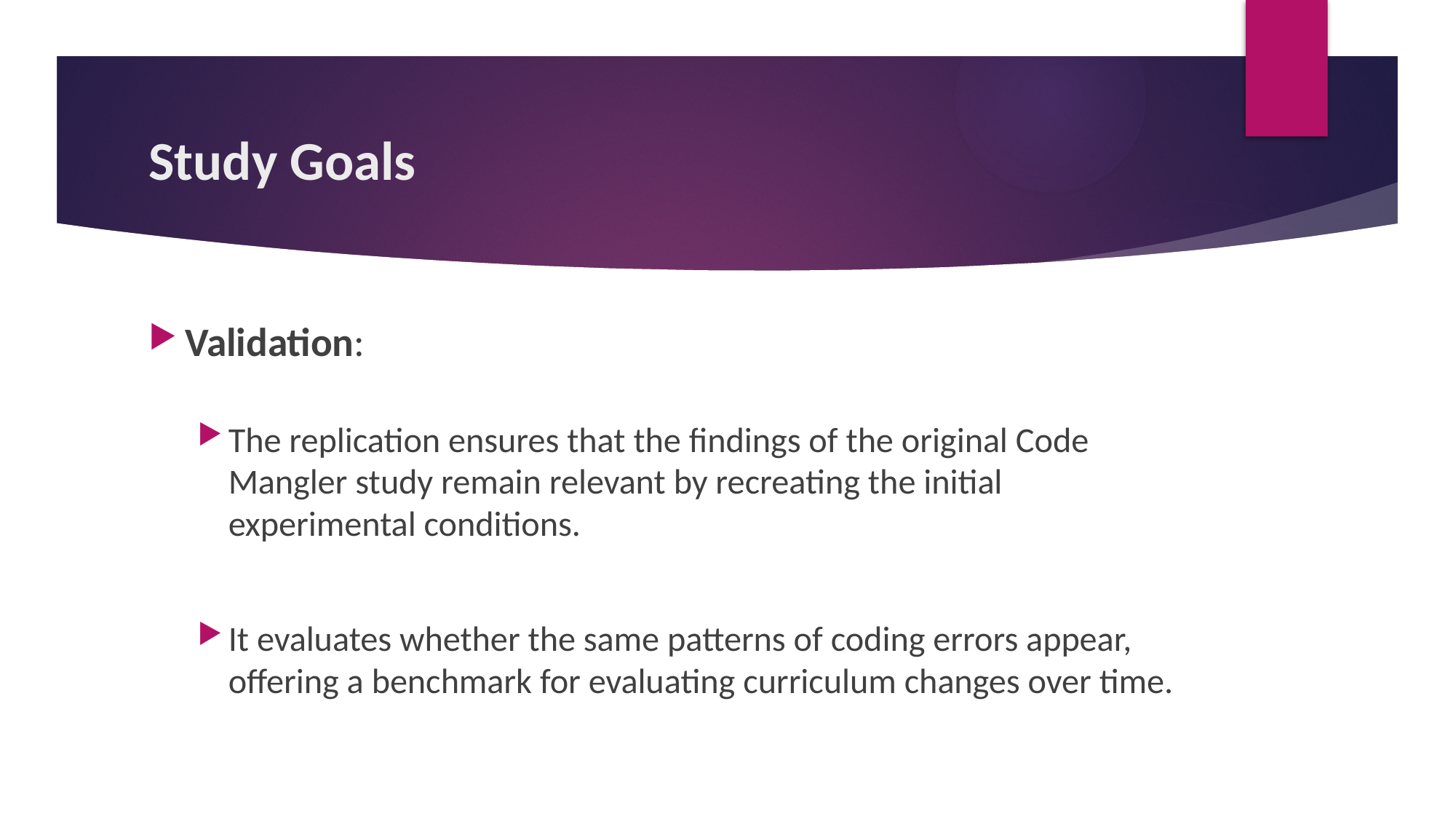

# Study Goals
Validation:

The replication ensures that the findings of the original Code Mangler study remain relevant by recreating the initial experimental conditions.

It evaluates whether the same patterns of coding errors appear, offering a benchmark for evaluating curriculum changes over time.